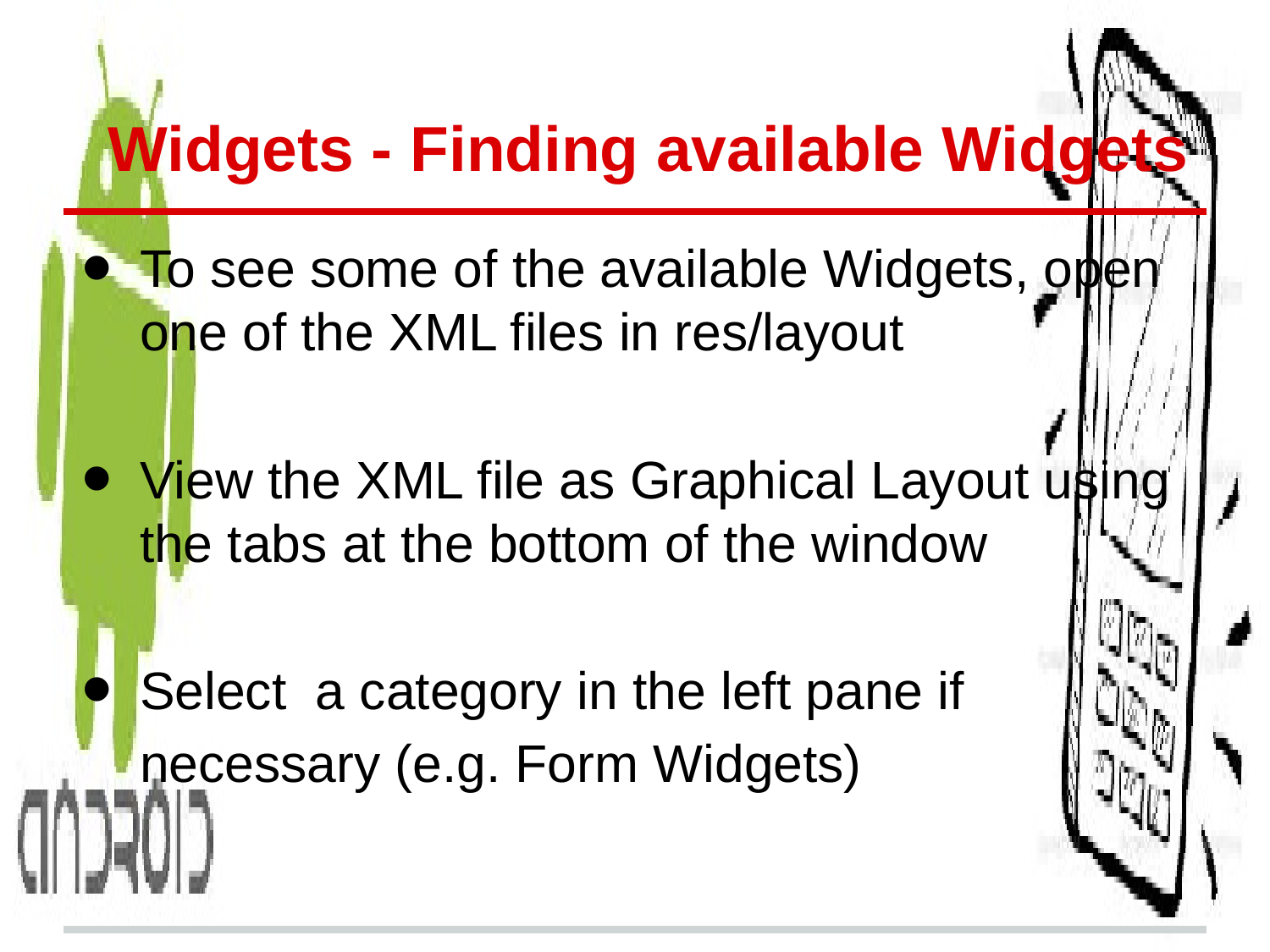

# Widgets - Finding available Widgets
To see some of the available Widgets, open one of the XML files in res/layout

View the XML file as Graphical Layout using the tabs at the bottom of the window

Select  a category in the left pane if necessary (e.g. Form Widgets)